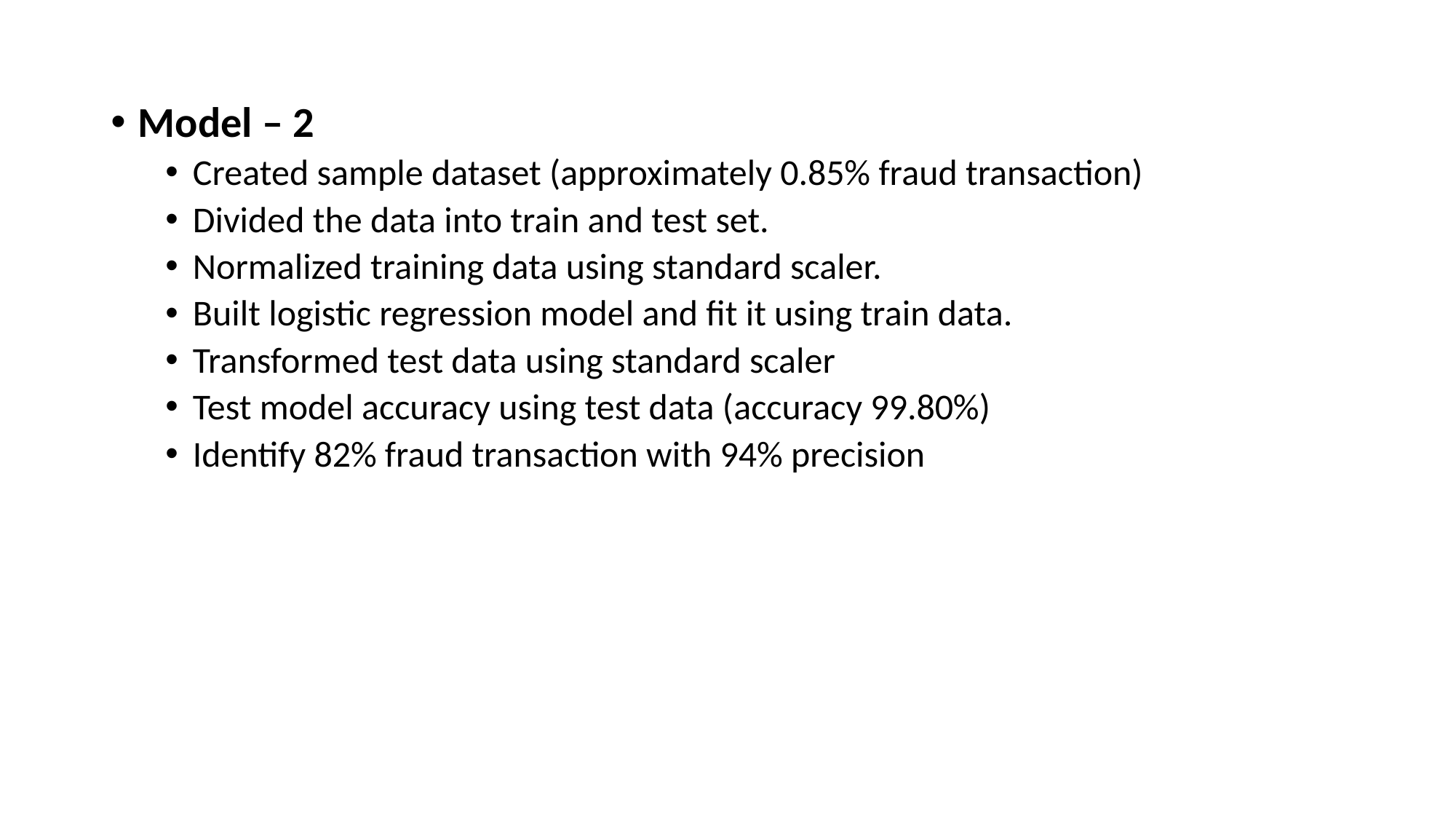

Model – 2
Created sample dataset (approximately 0.85% fraud transaction)
Divided the data into train and test set.
Normalized training data using standard scaler.
Built logistic regression model and fit it using train data.
Transformed test data using standard scaler
Test model accuracy using test data (accuracy 99.80%)
Identify 82% fraud transaction with 94% precision